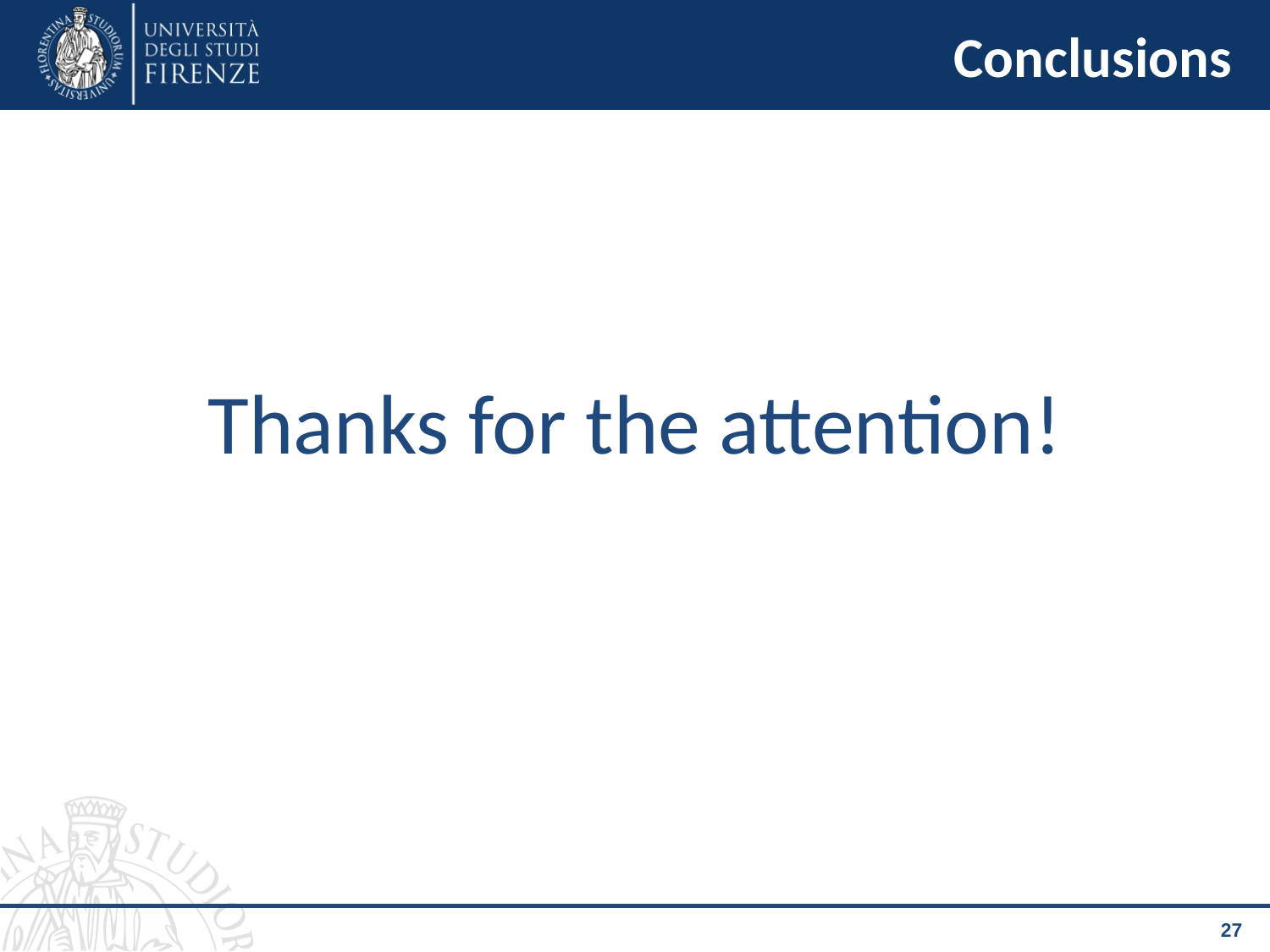

# Conclusions

Thanks for the attention!

27